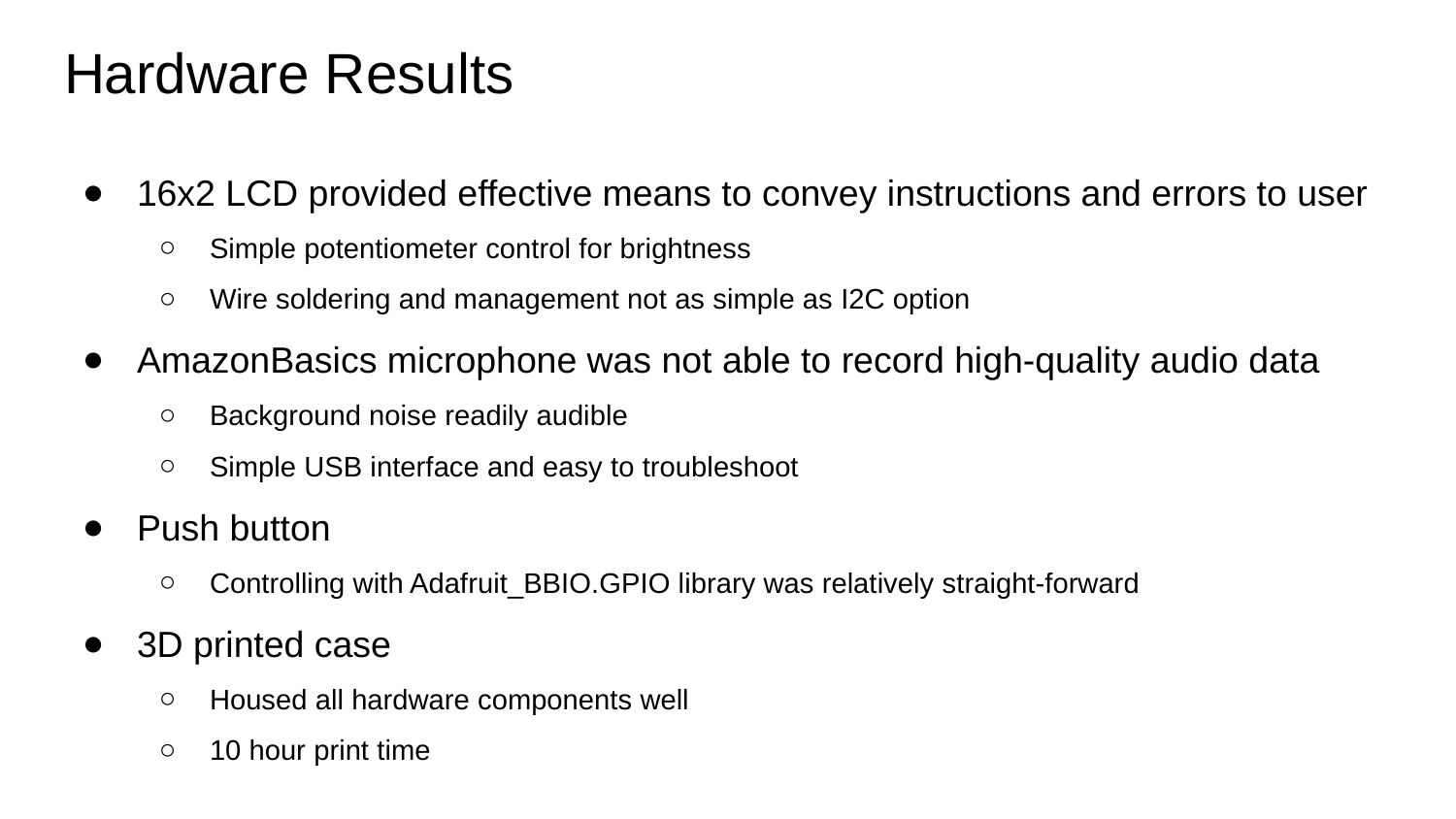

# Hardware Results
16x2 LCD provided effective means to convey instructions and errors to user
Simple potentiometer control for brightness
Wire soldering and management not as simple as I2C option
AmazonBasics microphone was not able to record high-quality audio data
Background noise readily audible
Simple USB interface and easy to troubleshoot
Push button
Controlling with Adafruit_BBIO.GPIO library was relatively straight-forward
3D printed case
Housed all hardware components well
10 hour print time